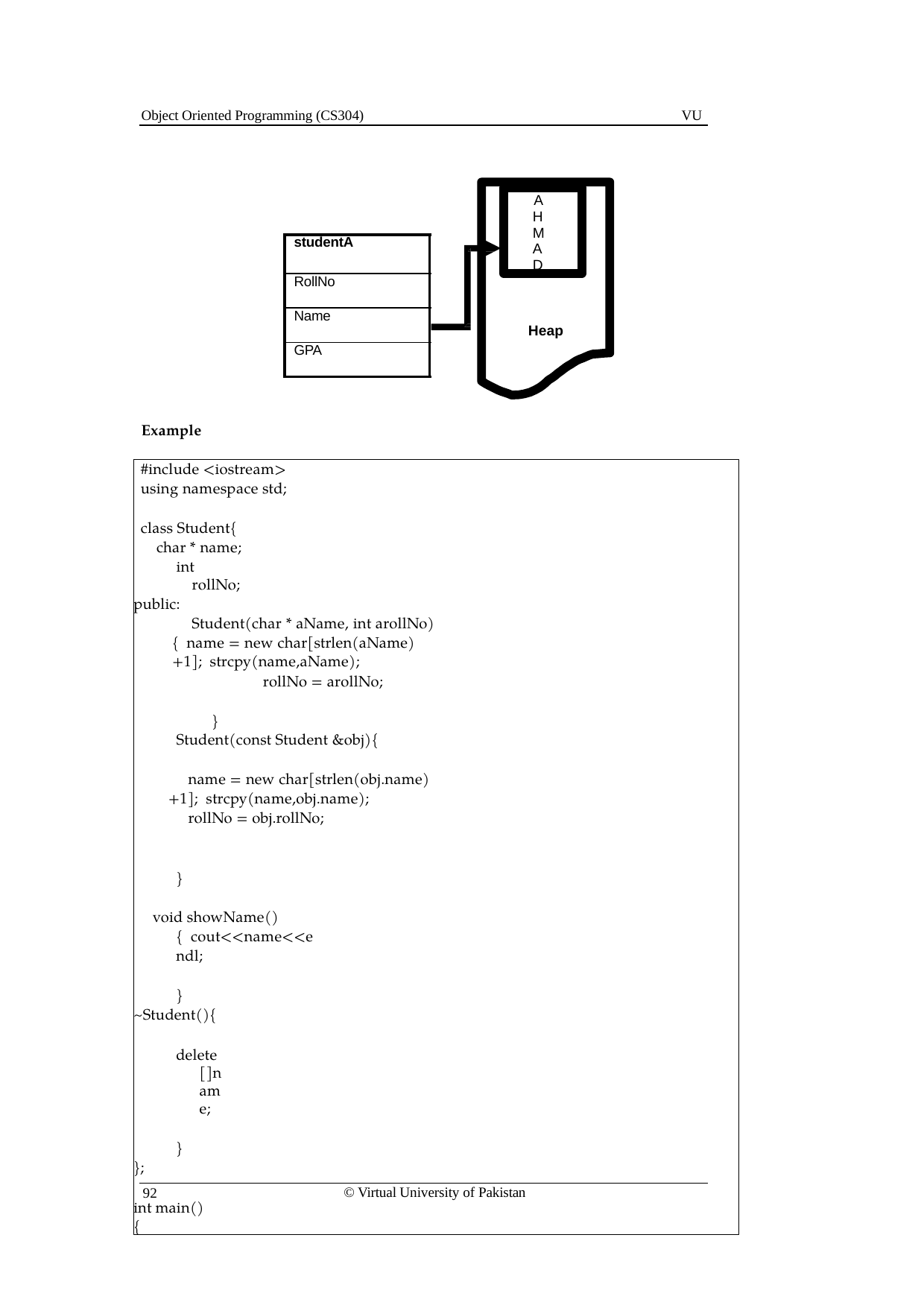

Object Oriented Programming (CS304)
VU

A  H  M  A  D
| studentA |
| --- |
| RollNo |
| Name |
| GPA |

Heap
Example
#include <iostream>
using namespace std;

class Student{  char * name;
int rollNo;
public:
Student(char * aName, int arollNo){  name = new char[strlen(aName)+1];  strcpy(name,aName);
rollNo = arollNo;

}
Student(const Student &obj){

name = new char[strlen(obj.name)+1];  strcpy(name,obj.name);
rollNo = obj.rollNo;

}

void showName(){  cout<<name<<endl;

}
~Student(){

delete []name;

}
};

int main()
{
© Virtual University of Pakistan

92